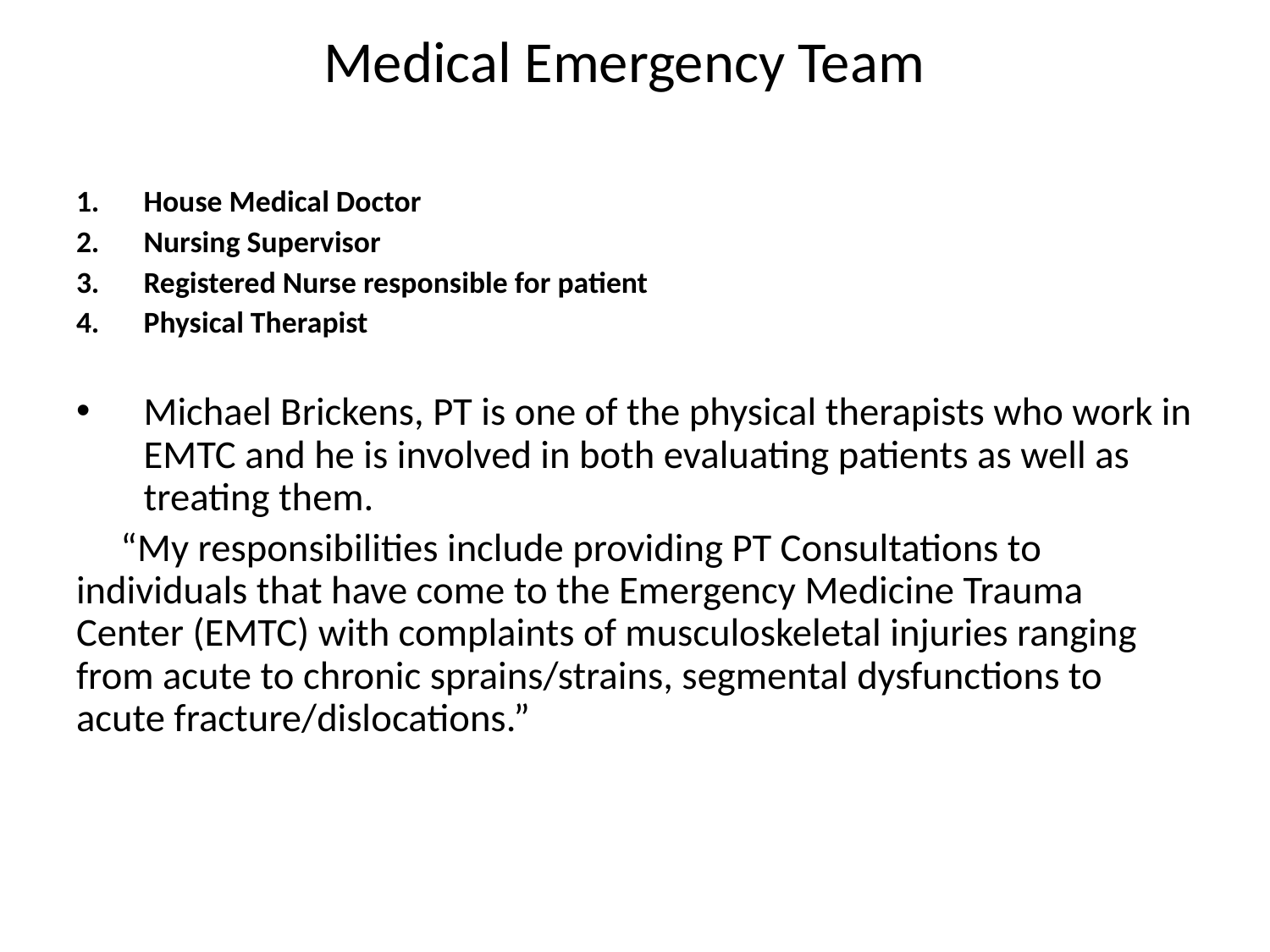

# Medical Emergency Team
House Medical Doctor
Nursing Supervisor
Registered Nurse responsible for patient
Physical Therapist

Michael Brickens, PT is one of the physical therapists who work in EMTC and he is involved in both evaluating patients as well as treating them.
     “My responsibilities include providing PT Consultations to individuals that have come to the Emergency Medicine Trauma Center (EMTC) with complaints of musculoskeletal injuries ranging from acute to chronic sprains/strains, segmental dysfunctions to acute fracture/dislocations.”